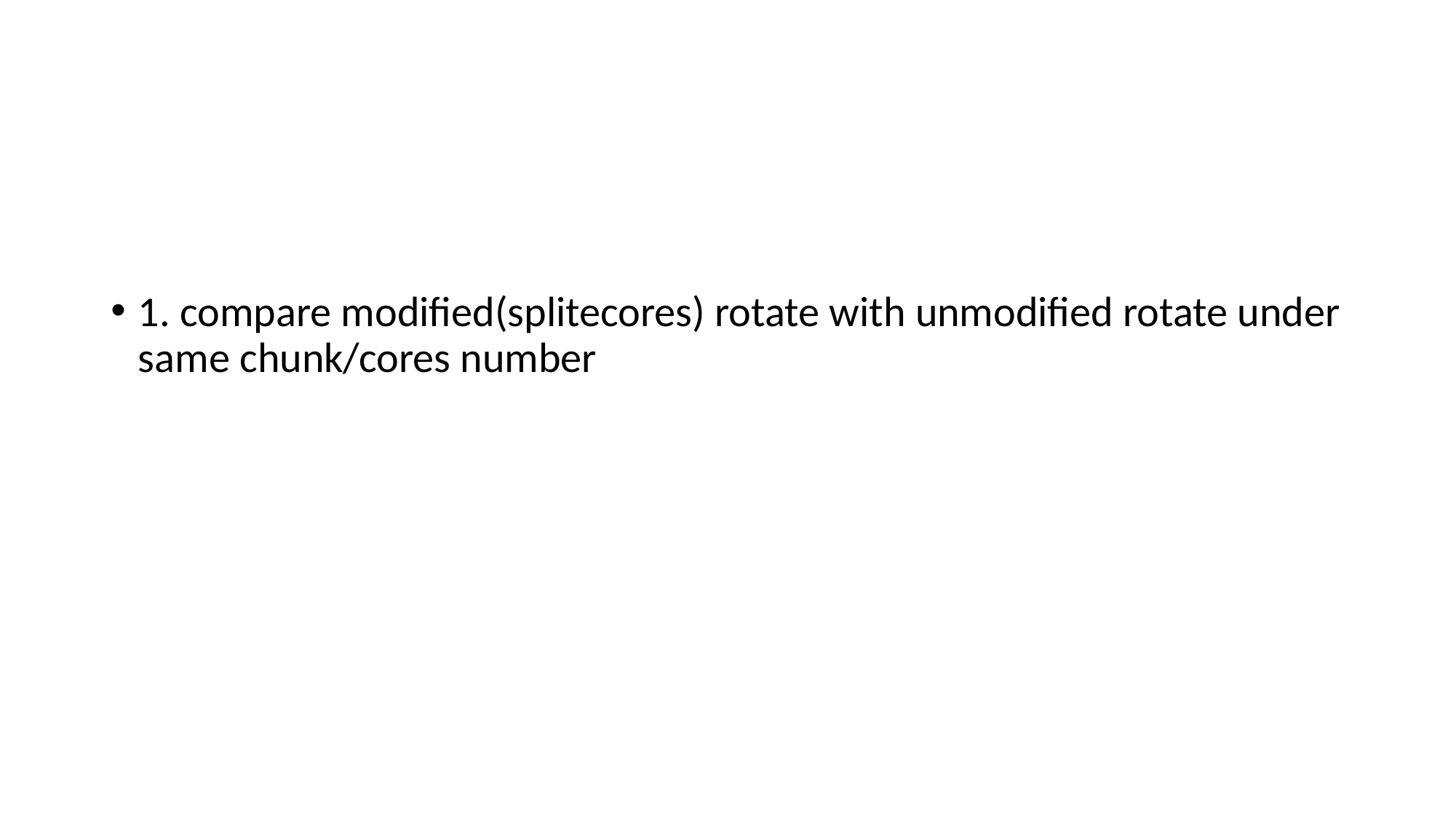

#

1. compare modified(splitecores) rotate with unmodified rotate under same chunk/cores number